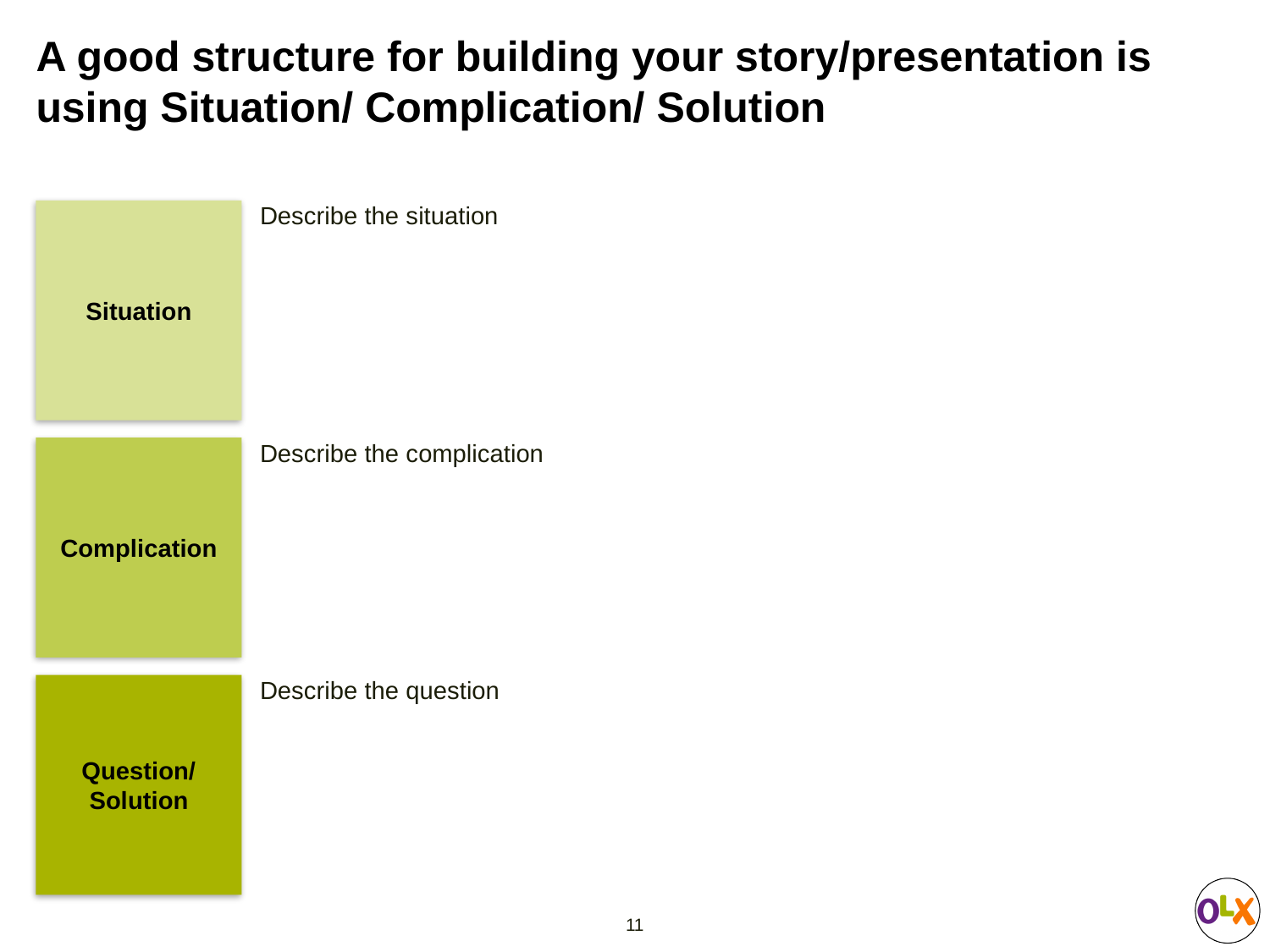

# A good structure for building your story/presentation is using Situation/ Complication/ Solution
Situation
Describe the situation
Complication
Describe the complication
Question/ Solution
Describe the question